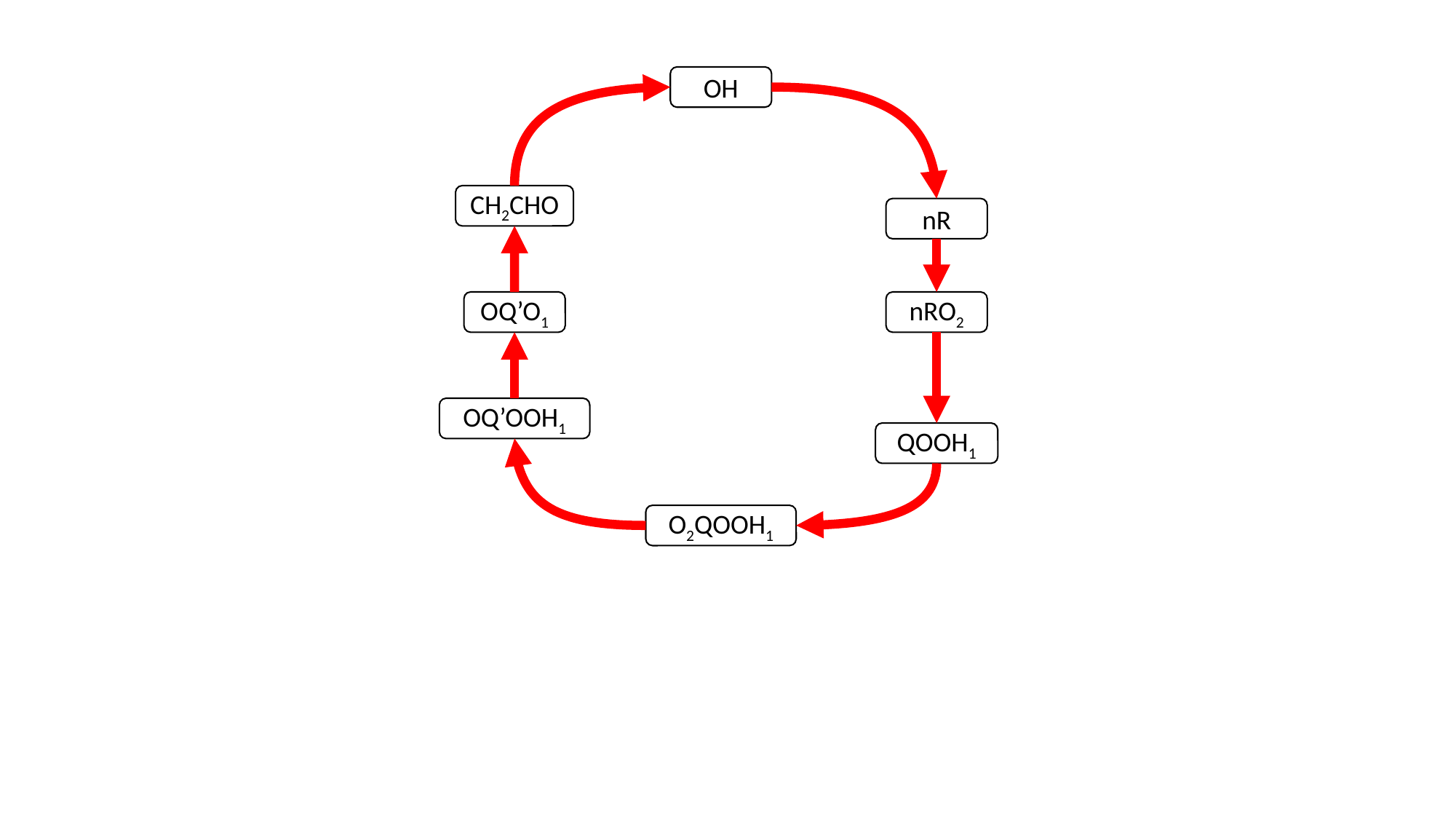

OH
CH2CHO
nR
OQ’O1
nRO2
OQ’OOH1
QOOH1
O2QOOH1